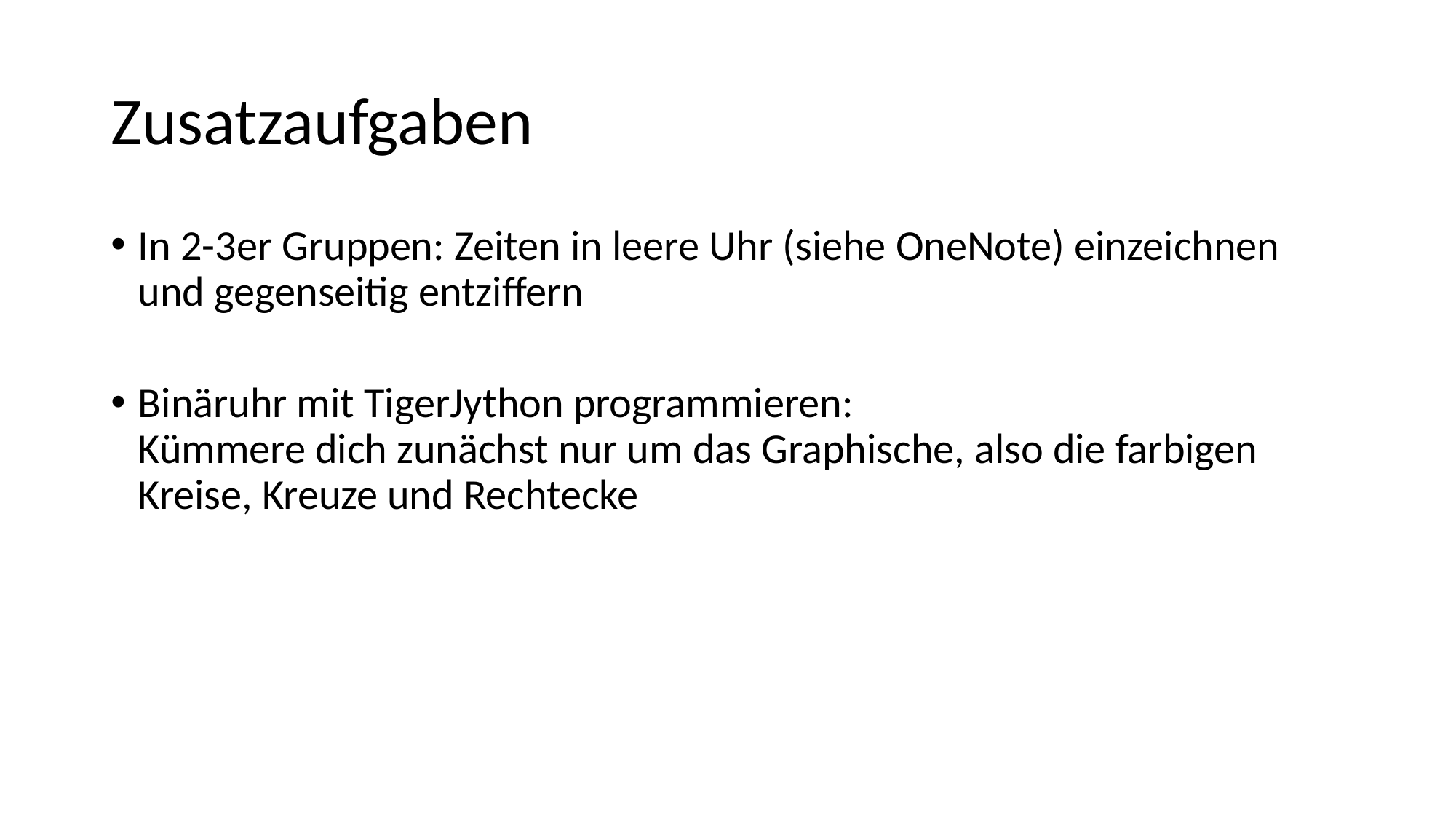

# Zusatzaufgaben
In 2-3er Gruppen: Zeiten in leere Uhr (siehe OneNote) einzeichnen und gegenseitig entziffern
Binäruhr mit TigerJython programmieren:
Kümmere dich zunächst nur um das Graphische, also die farbigen Kreise, Kreuze und Rechtecke